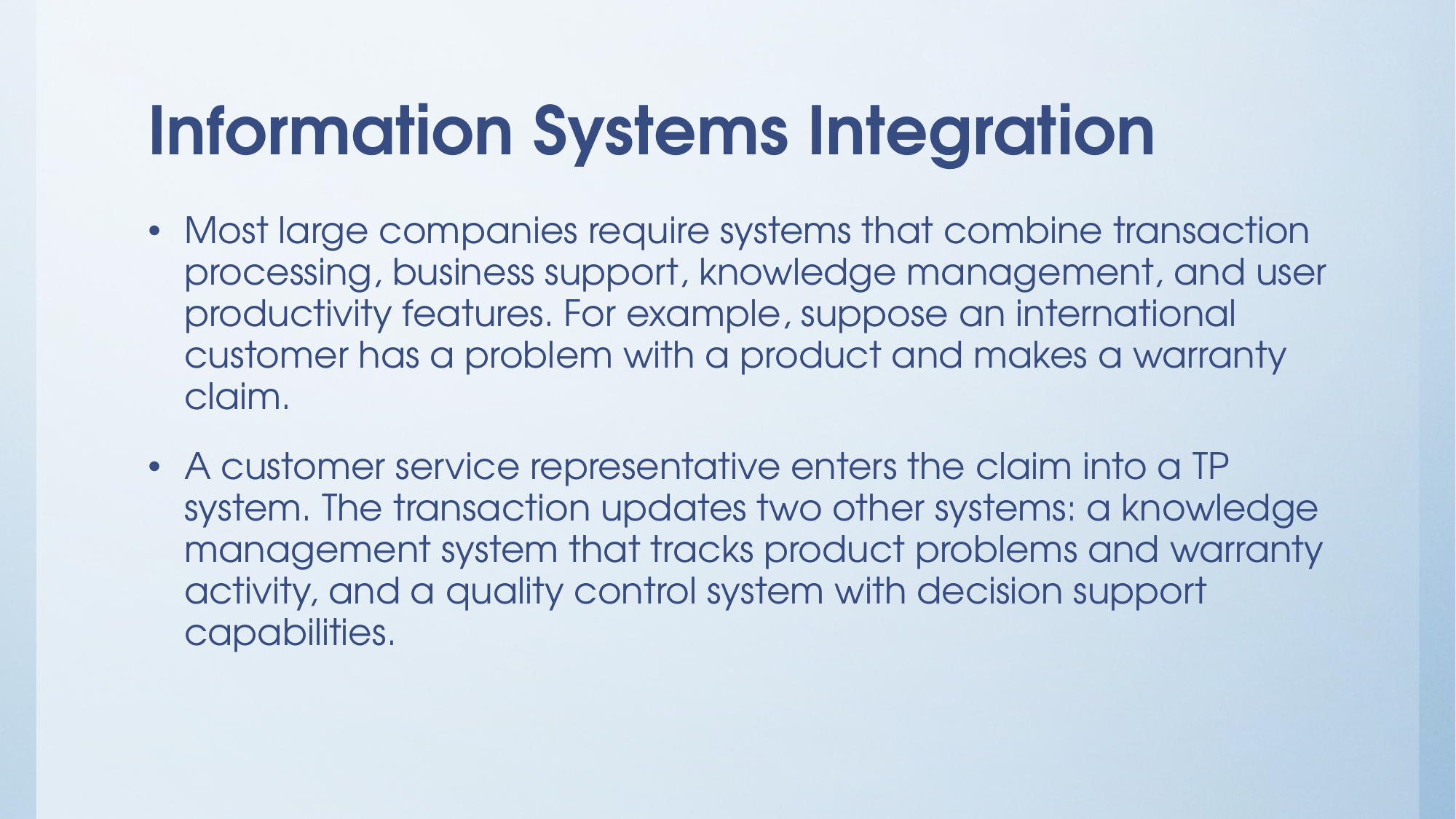

# Information Systems Integration
Most large companies require systems that combine transaction processing, business support, knowledge management, and user productivity features. For example, suppose an international customer has a problem with a product and makes a warranty claim.
A customer service representative enters the claim into a TP system. The transaction updates two other systems: a knowledge management system that tracks product problems and warranty activity, and a quality control system with decision support capabilities.